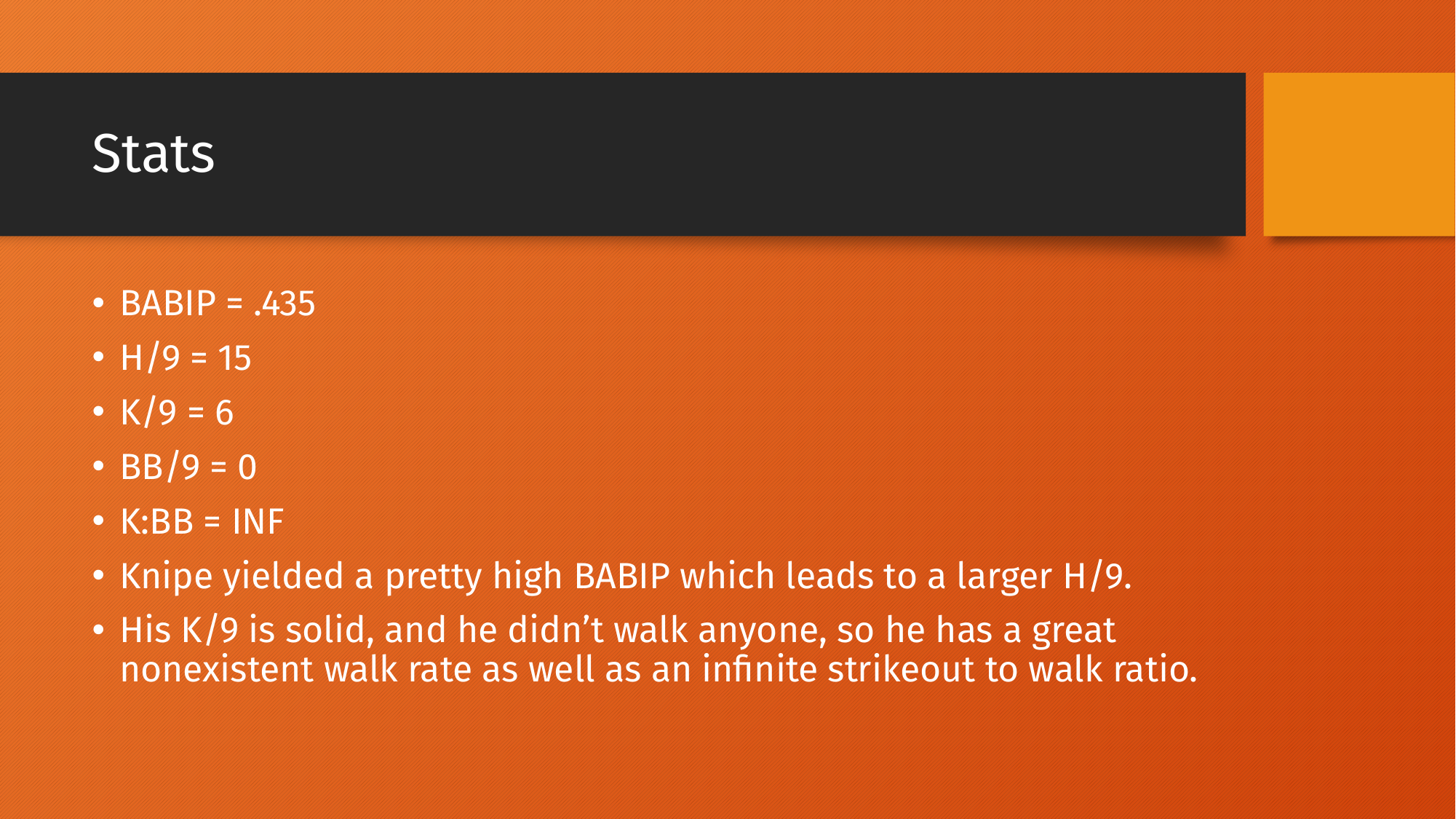

# Stats
BABIP = .435
H/9 = 15
K/9 = 6
BB/9 = 0
K:BB = INF
Knipe yielded a pretty high BABIP which leads to a larger H/9.
His K/9 is solid, and he didn’t walk anyone, so he has a great nonexistent walk rate as well as an infinite strikeout to walk ratio.